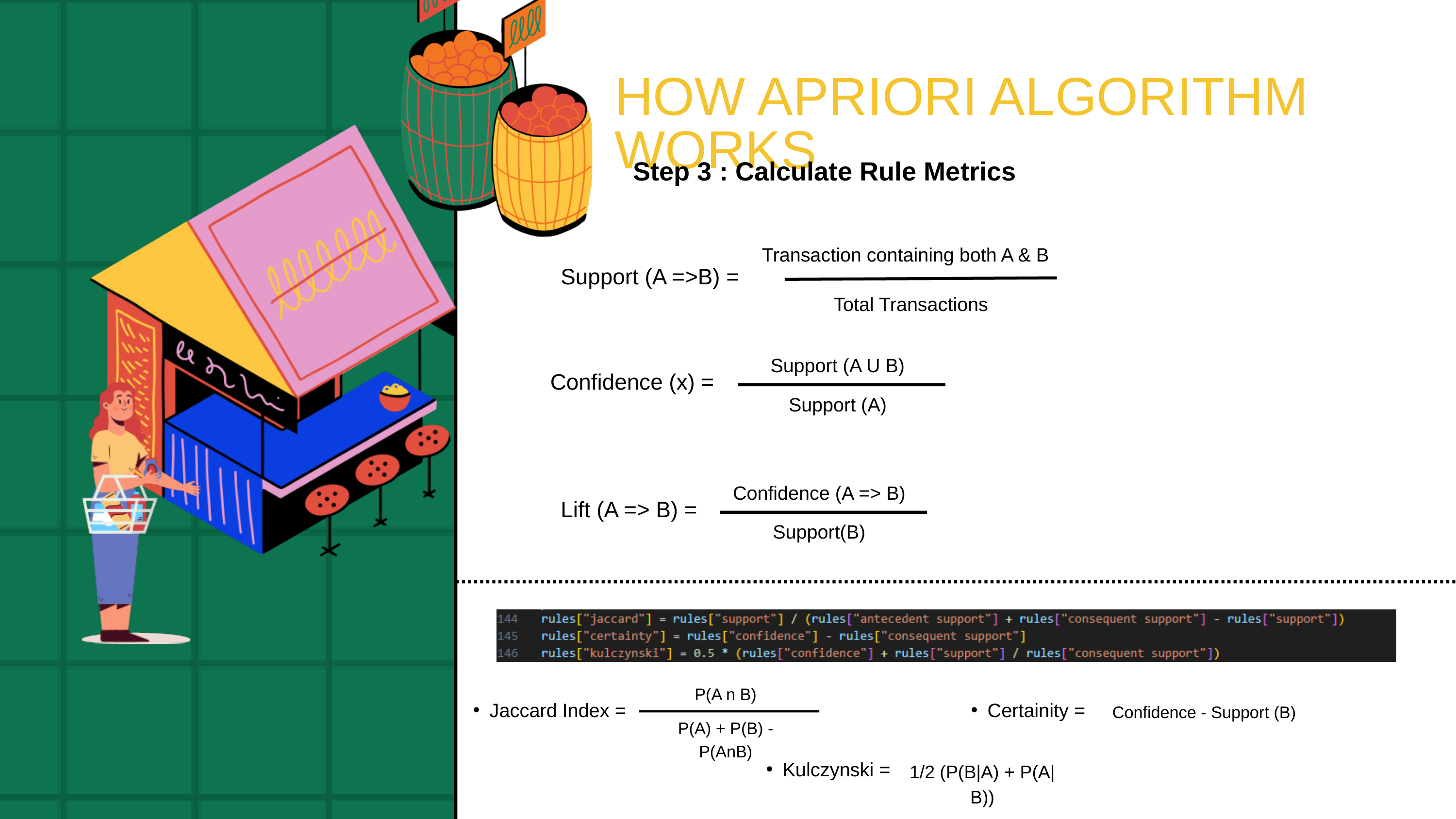

Support (x) =
 Total Transactions
Transaction containing X
Support (x) =
 Total Transactions
Transaction containing X
Support (x) =
 Total Transactions
Transaction containing X

HOW APRIORI ALGORITHM WORKS

Step 3 : Calculate Rule Metrics
Transaction containing both A & B
Support (A =>B) =

 Total Transactions
Support (A U B)
Confidence (x) =

Support (A)
Confidence (A => B)
Lift (A => B) =

Support(B)

P(A n B)
Confidence - Support (B)
Jaccard Index =
Certainity =

P(A) + P(B) - P(AnB)
1/2 (P(B|A) + P(A|B))
Kulczynski =